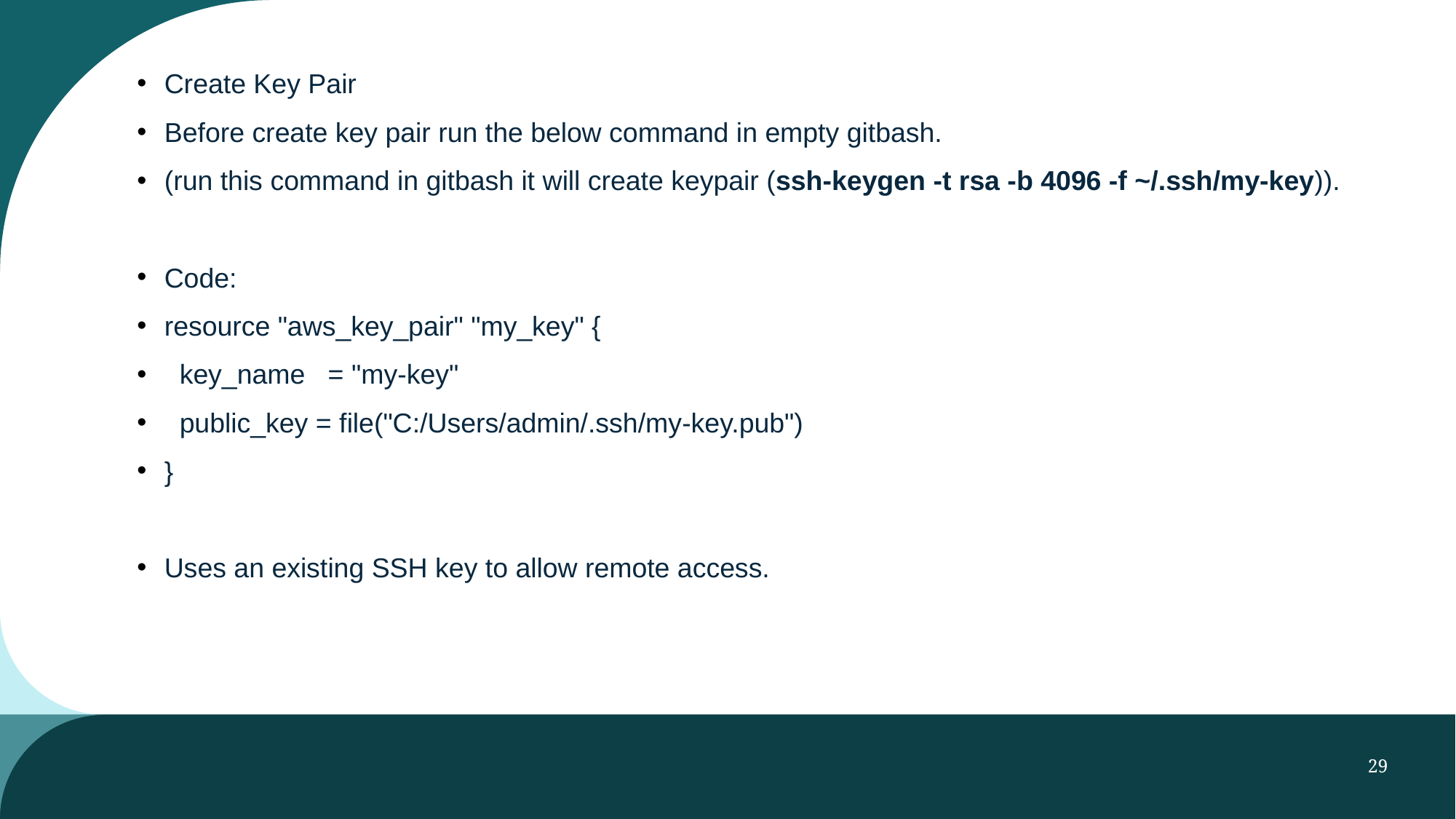

Create Key Pair
Before create key pair run the below command in empty gitbash.
(run this command in gitbash it will create keypair (ssh-keygen -t rsa -b 4096 -f ~/.ssh/my-key)).

Code:
resource "aws_key_pair" "my_key" {
  key_name   = "my-key"
  public_key = file("C:/Users/admin/.ssh/my-key.pub")
}

Uses an existing SSH key to allow remote access.

29